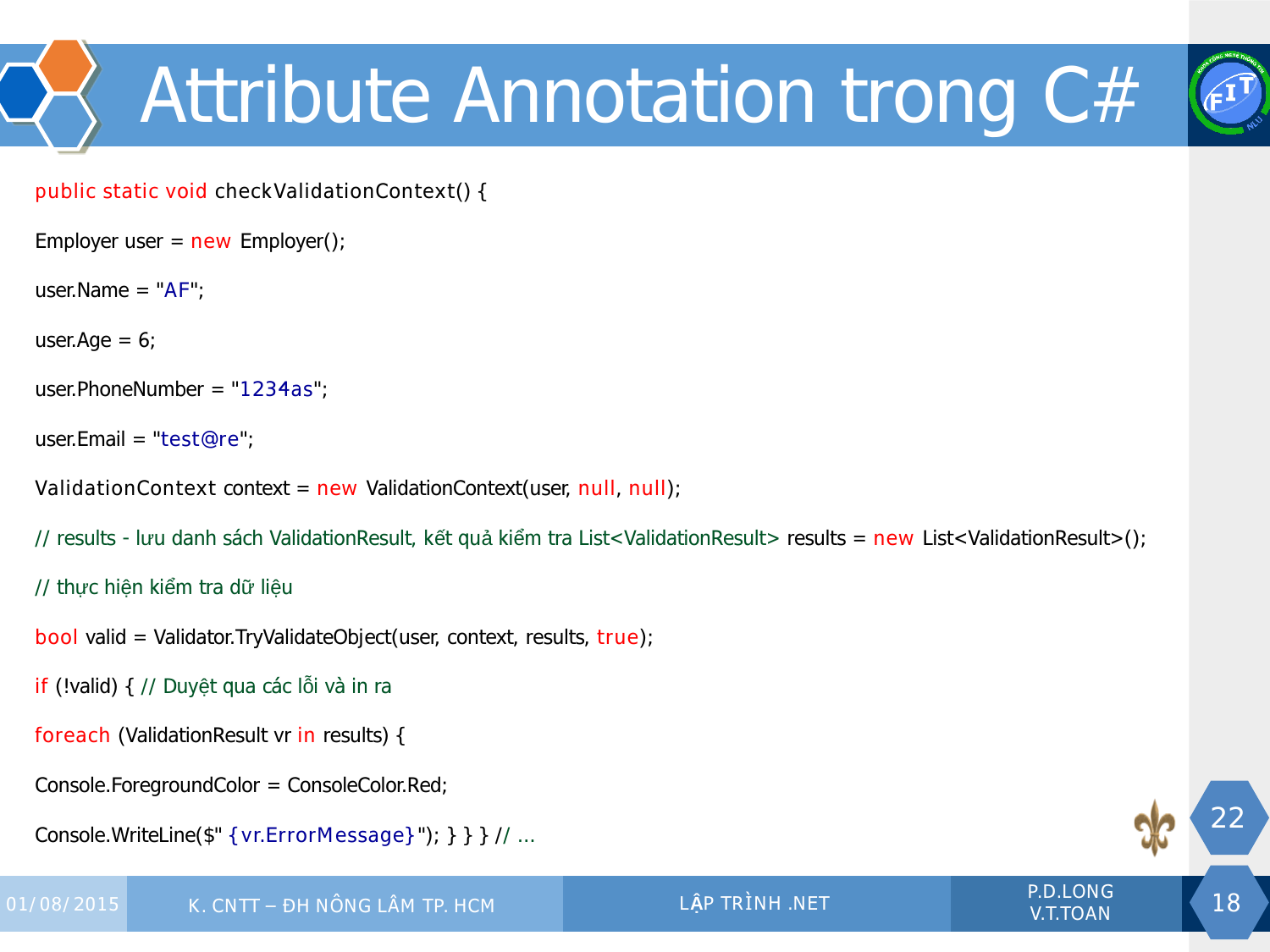

# Attribute Annotation trong C#
public static void checkValidationContext() {
Employer user = new Employer();
user.Name = "AF";
user.Age = 6;
user.PhoneNumber = "1234as";
user.Email = "test@re";
ValidationContext context = new ValidationContext(user, null, null);
// results - lưu danh sách ValidationResult, kết quả kiểm tra List<ValidationResult> results = new List<ValidationResult>();
// thực hiện kiểm tra dữ liệu
bool valid = Validator.TryValidateObject(user, context, results, true);
if (!valid) { // Duyệt qua các lỗi và in ra
foreach (ValidationResult vr in results) {
Console.ForegroundColor = ConsoleColor.Red;
Console.WriteLine($" {vr.ErrorMessage}"); } } } // ...
22
01/08/2015
K. CNTT – ĐH NÔNG LÂM TP. HCM